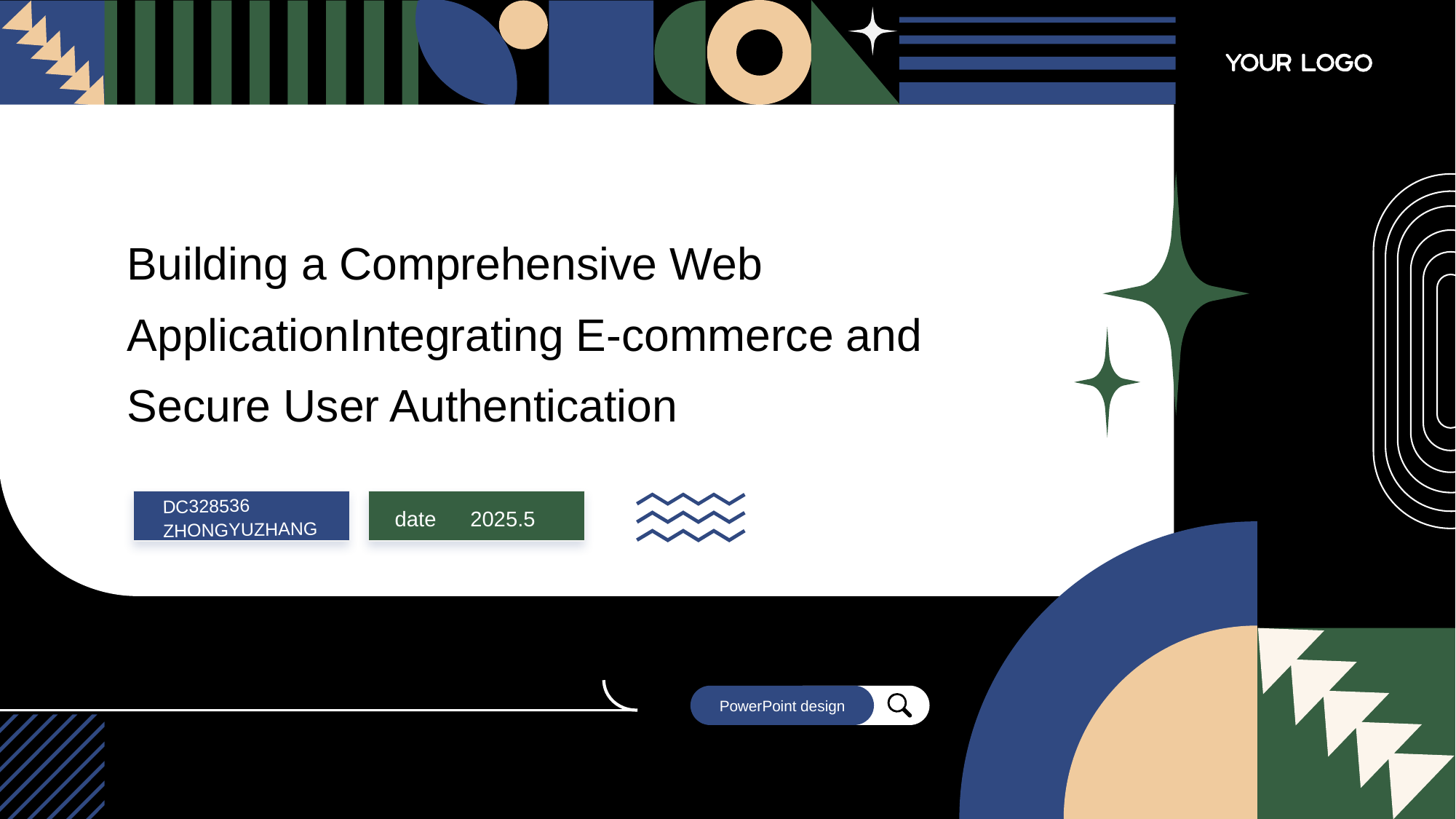

Building a Comprehensive Web ApplicationIntegrating E-commerce and Secure User Authentication

DC328536 ZHONGYUZHANG

date
2025.5

PowerPoint design